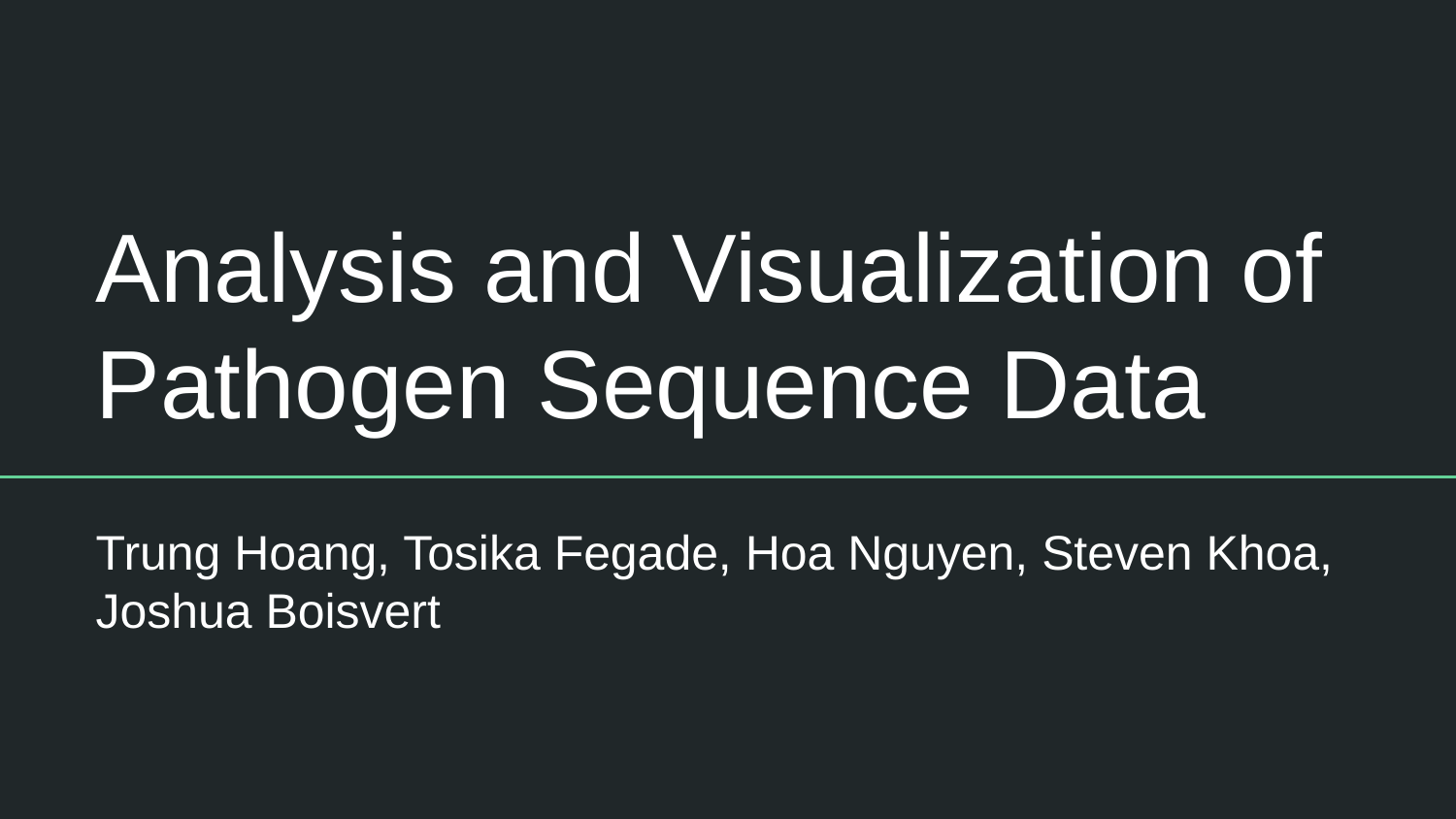

# Analysis and Visualization of Pathogen Sequence Data
Trung Hoang, Tosika Fegade, Hoa Nguyen, Steven Khoa, Joshua Boisvert